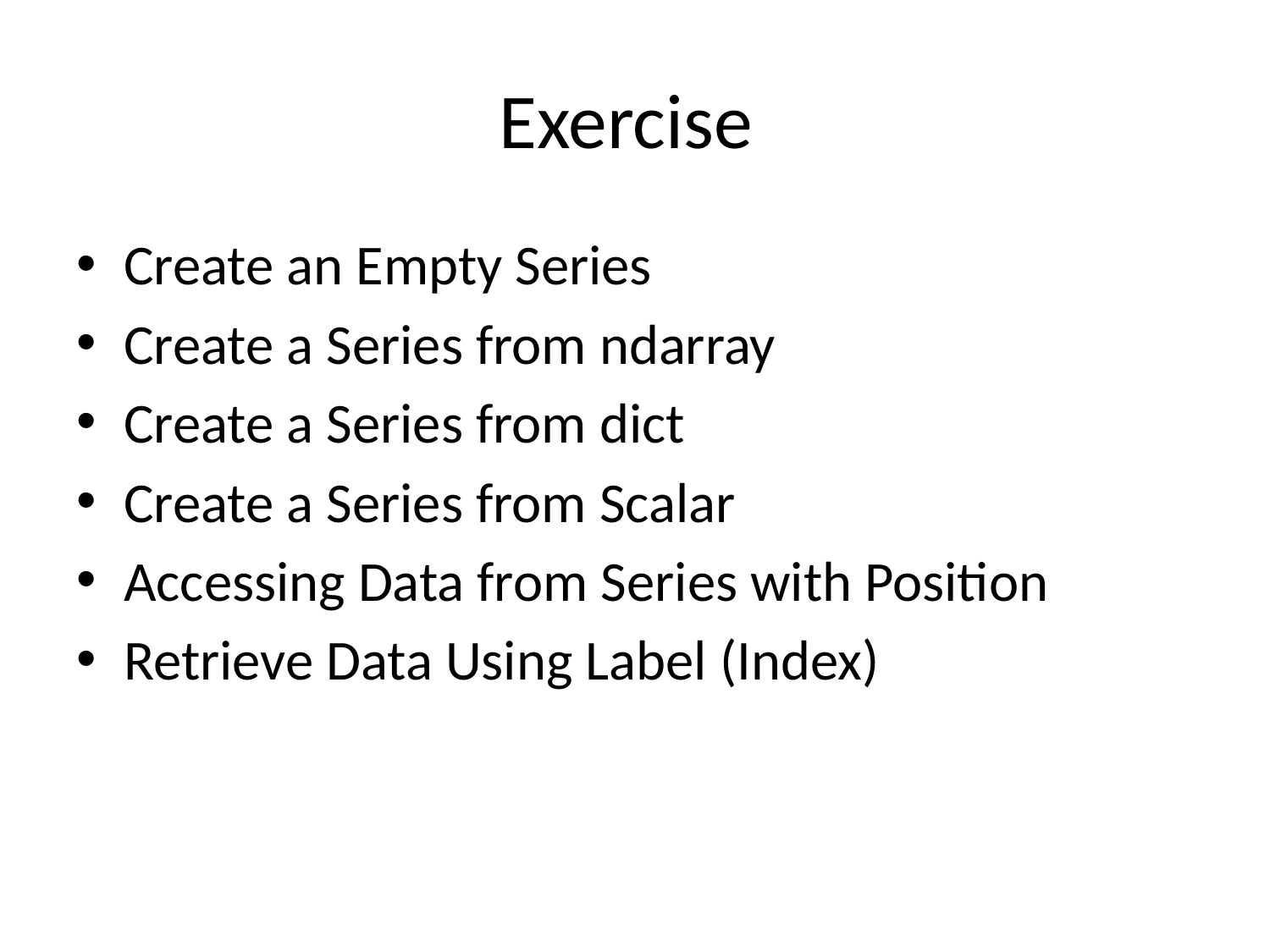

# Exercise
Create an Empty Series
Create a Series from ndarray
Create a Series from dict
Create a Series from Scalar
Accessing Data from Series with Position
Retrieve Data Using Label (Index)